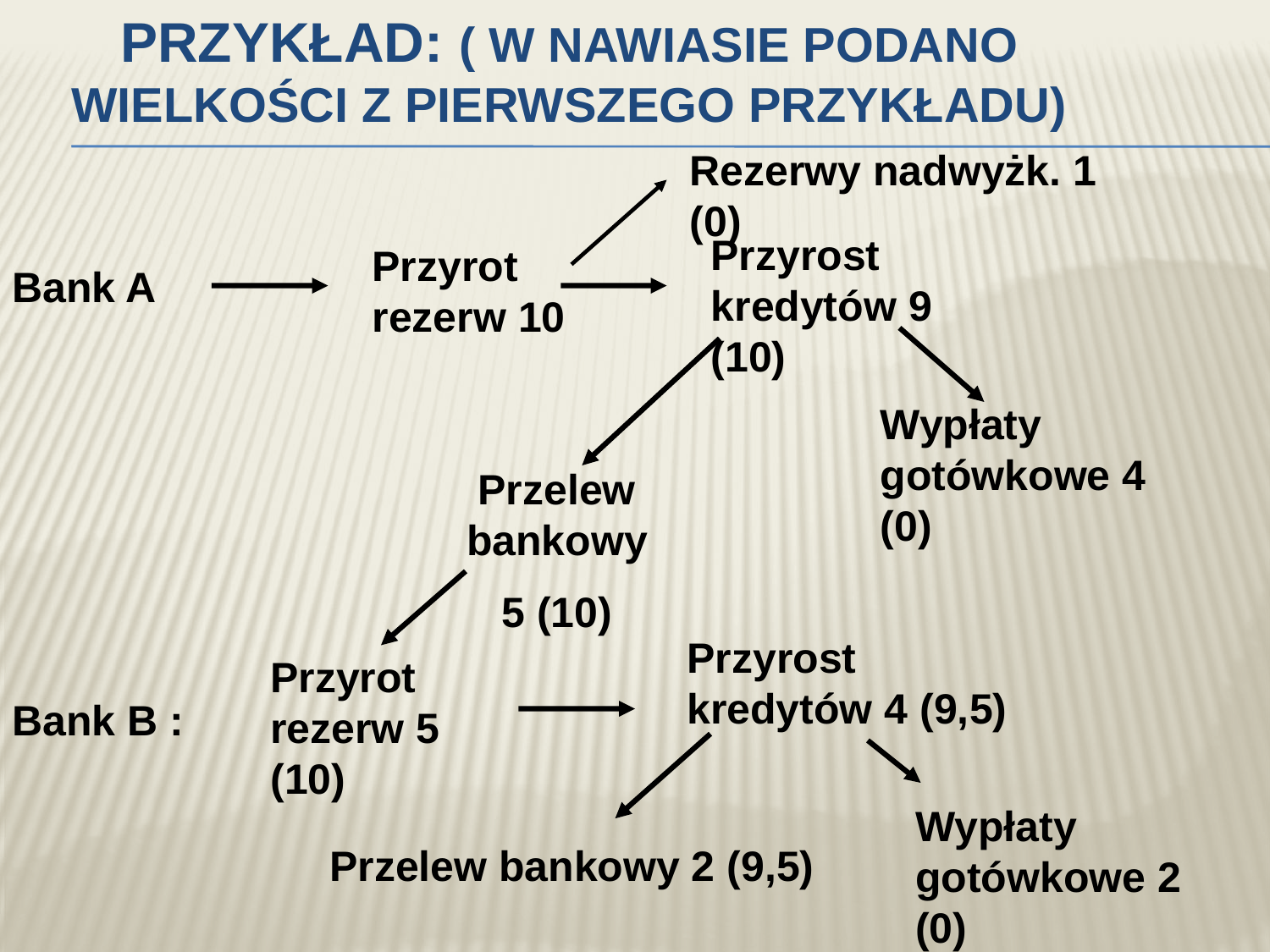

# Przykład: ( w nawiasie podano wielkości z pierwszego przykładu)
Rezerwy nadwyżk. 1 (0)

Przyrost kredytów 9 (10)
Przyrot rezerw 10
Bank A

Wypłaty gotówkowe 4 (0)
Przelew bankowy
5 (10)

Przyrost kredytów 4 (9,5)
Przyrot rezerw 5 (10)
Bank B :

Wypłaty gotówkowe 2 (0)
Przelew bankowy 2 (9,5)